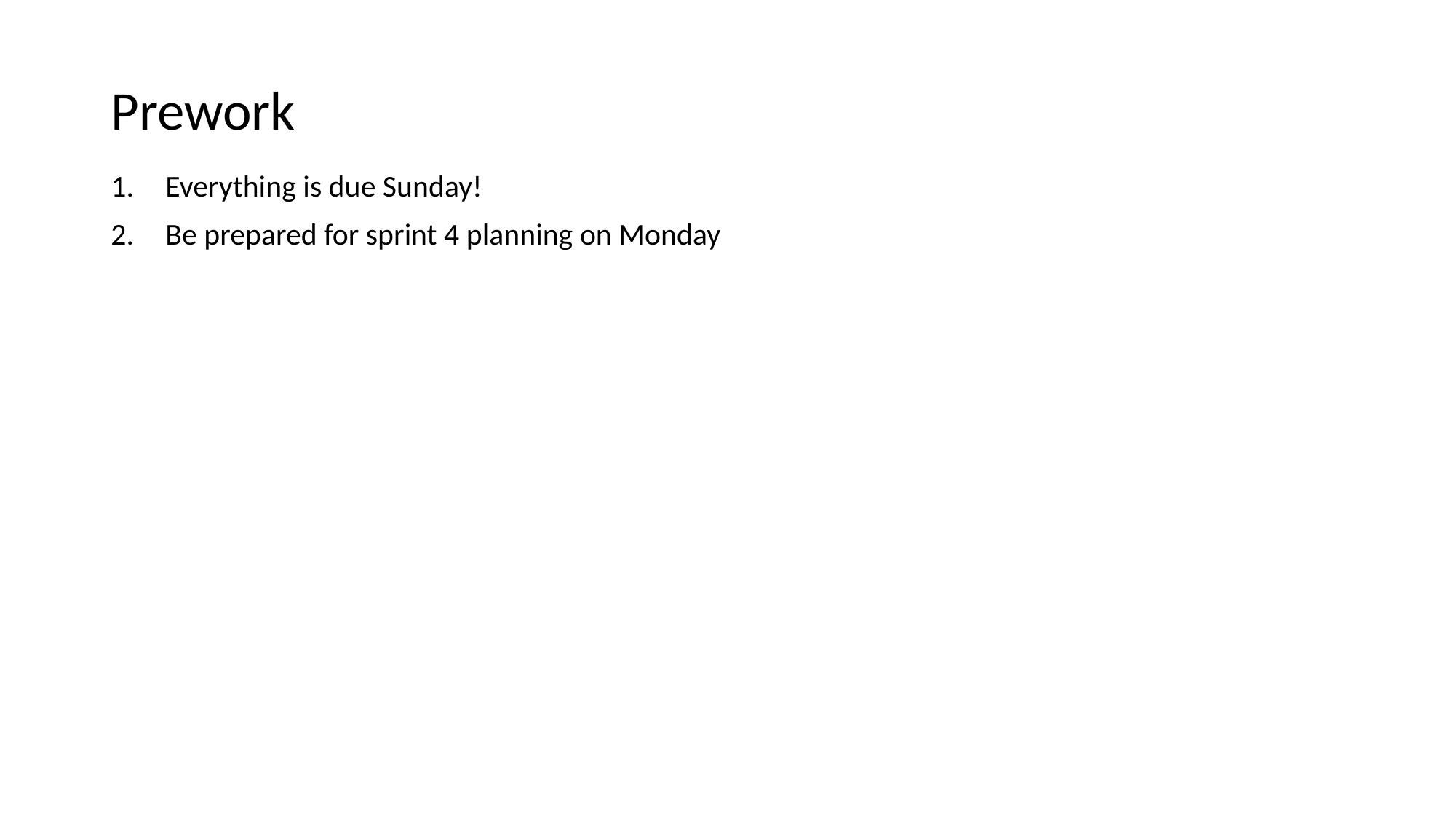

# Prework
Everything is due Sunday!
Be prepared for sprint 4 planning on Monday